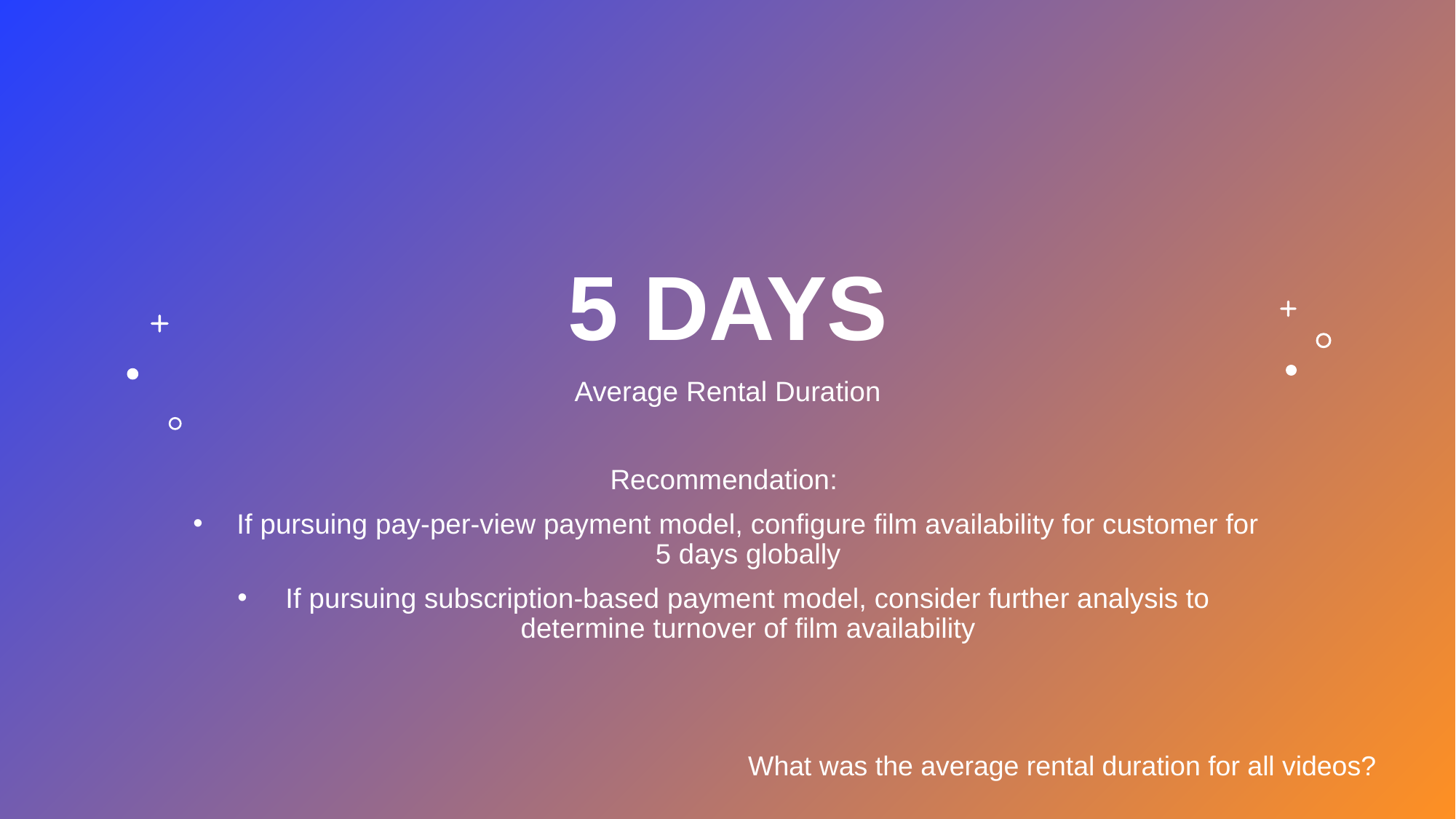

# 5 days
Average Rental Duration

Recommendation:
If pursuing pay-per-view payment model, configure film availability for customer for 5 days globally
If pursuing subscription-based payment model, consider further analysis to determine turnover of film availability
What was the average rental duration for all videos?